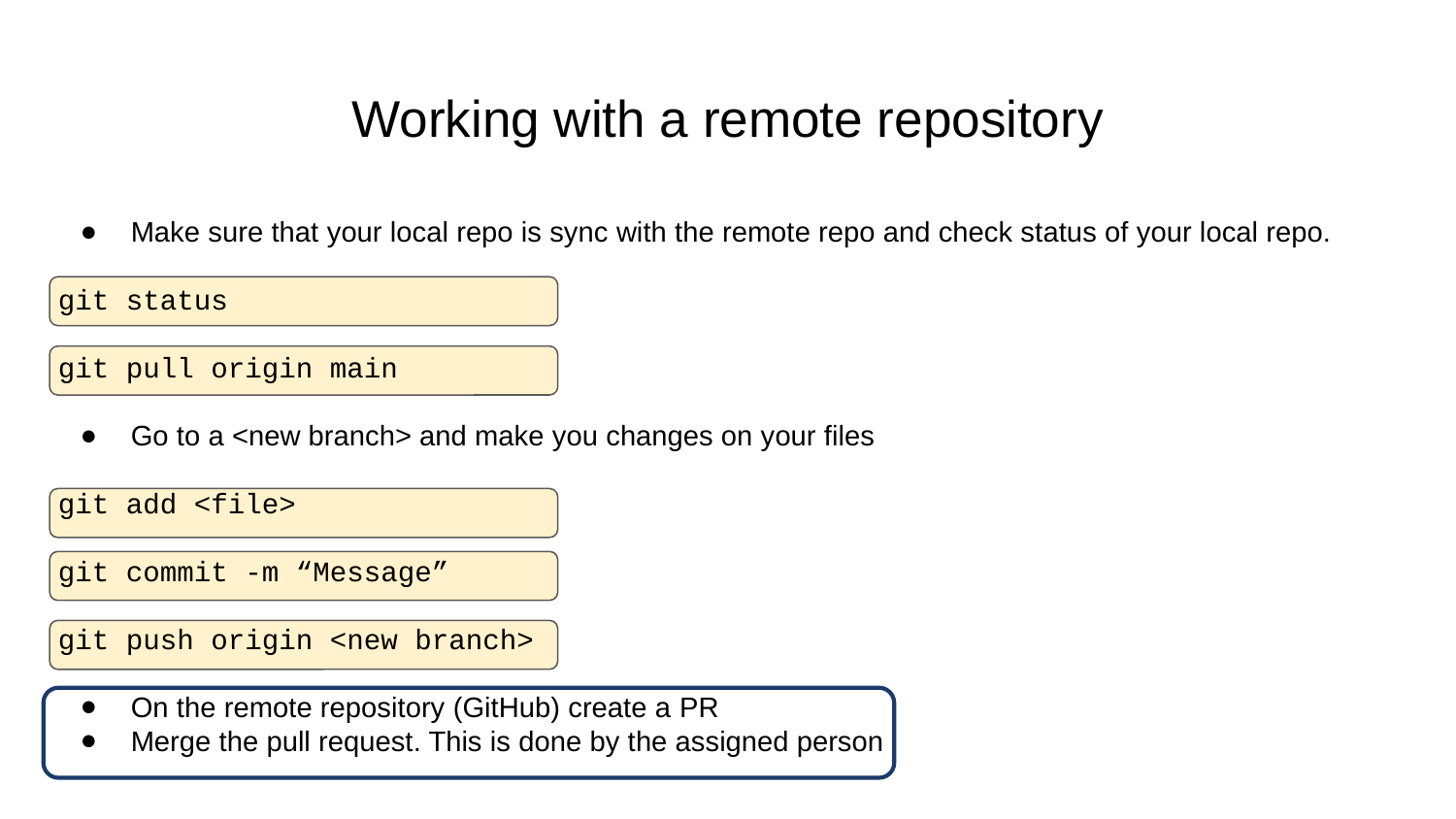

# Working with a remote repository
Make sure that your local repo is sync with the remote repo and check status of your local repo.

git status

git pull origin main

Go to a <new branch> and make you changes on your files

git add <file>

git commit -m “Message”

git push origin <new branch>

On the remote repository (GitHub) create a PR
Merge the pull request. This is done by the assigned person